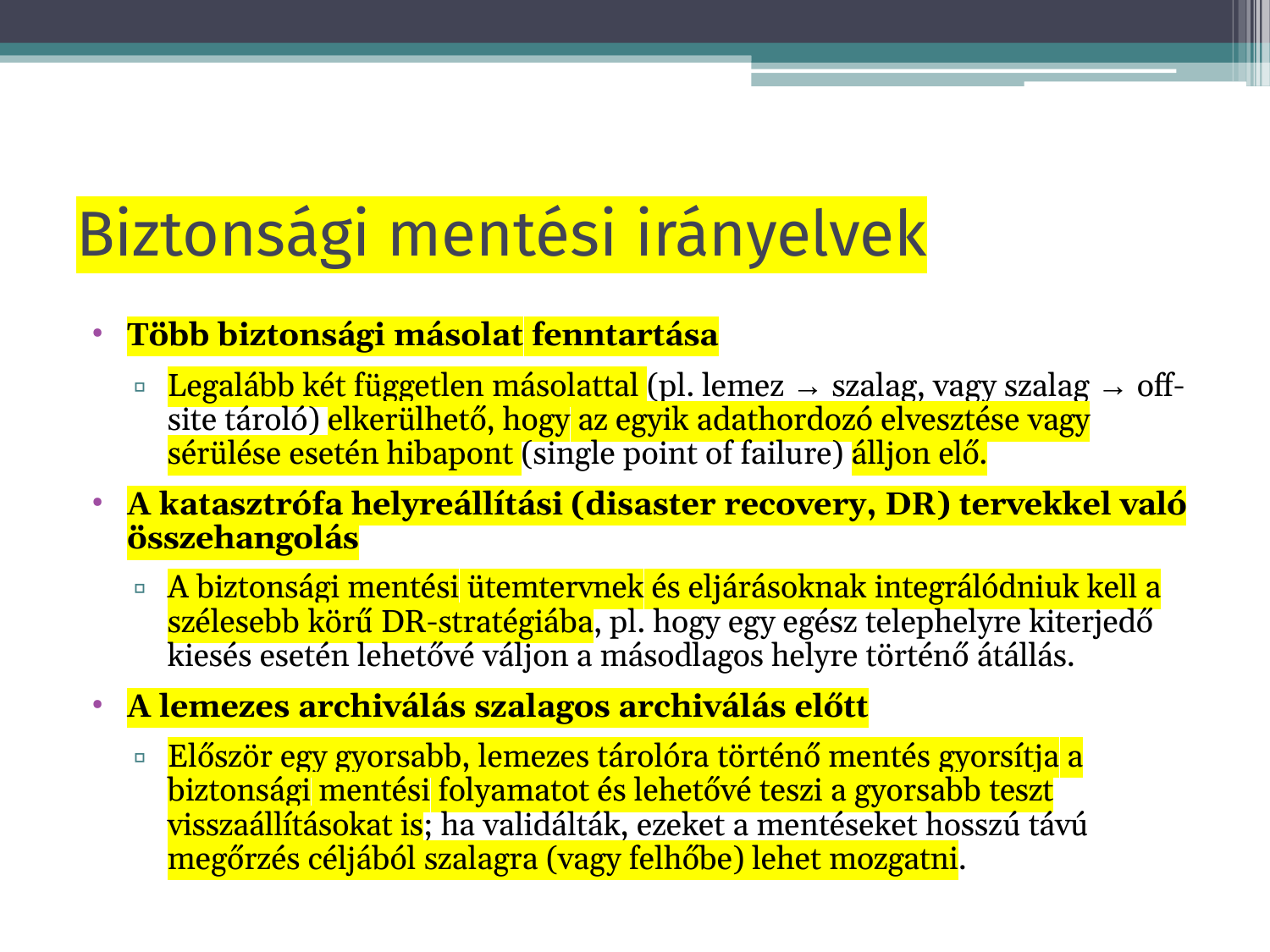

# Biztonsági mentési irányelvek
Több biztonsági másolat fenntartása
▫	Legalább két független másolattal (pl. lemez → szalag, vagy szalag → off- site tároló) elkerülhető, hogy az egyik adathordozó elvesztése vagy sérülése esetén hibapont (single point of failure) álljon elő.
A katasztrófa helyreállítási (disaster recovery, DR) tervekkel való összehangolás
▫	A biztonsági mentési ütemtervnek és eljárásoknak integrálódniuk kell a szélesebb körű DR-stratégiába, pl. hogy egy egész telephelyre kiterjedő kiesés esetén lehetővé váljon a másodlagos helyre történő átállás.
A lemezes archiválás szalagos archiválás előtt
▫	Először egy gyorsabb, lemezes tárolóra történő mentés gyorsítja a biztonsági mentési folyamatot és lehetővé teszi a gyorsabb teszt visszaállításokat is; ha validálták, ezeket a mentéseket hosszú távú megőrzés céljából szalagra (vagy felhőbe) lehet mozgatni.